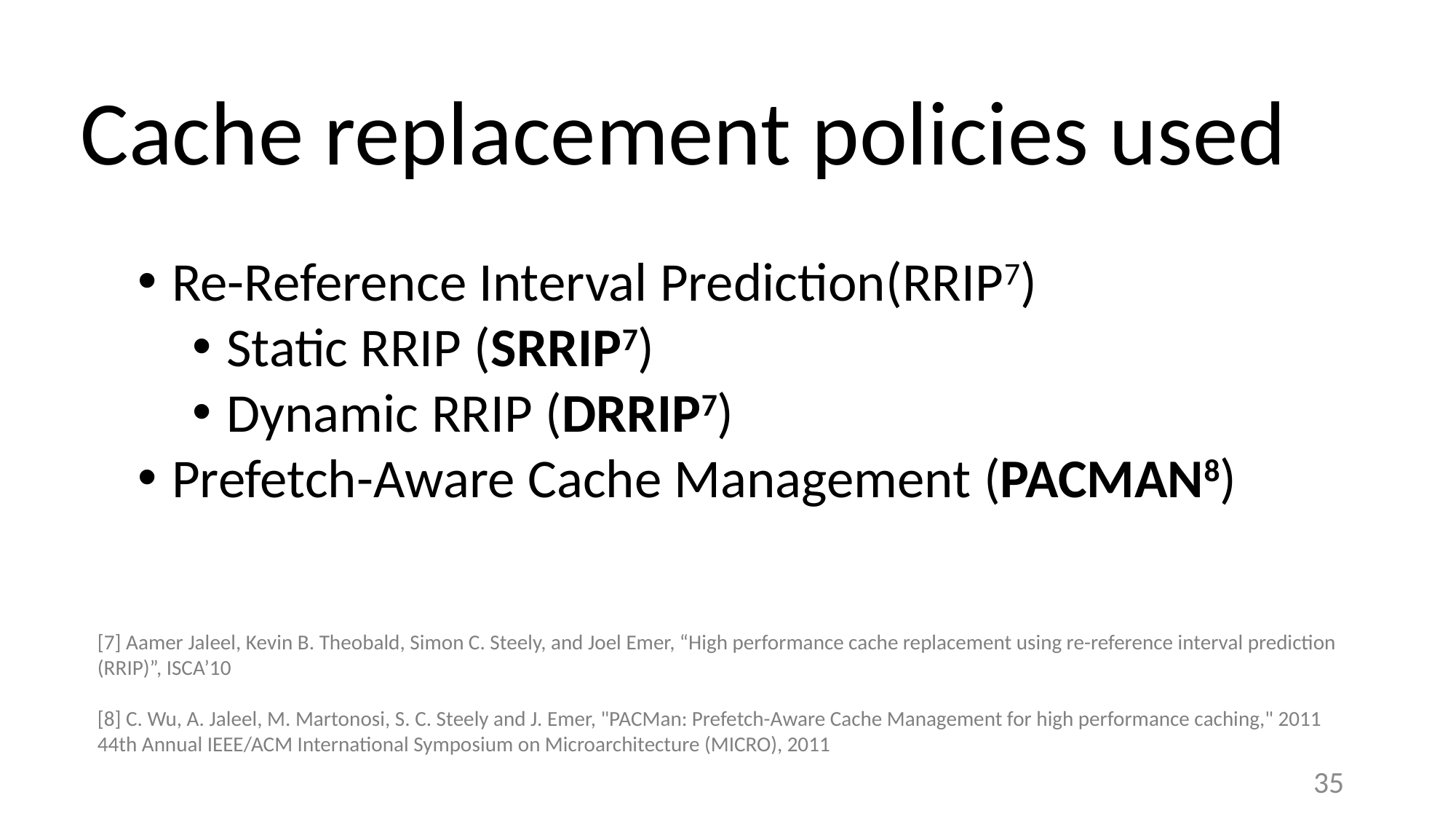

# Cache replacement policies used
Re-Reference Interval Prediction(RRIP7)
Static RRIP (SRRIP7)
Dynamic RRIP (DRRIP7)
Prefetch-Aware Cache Management (PACMAN8)
[7] Aamer Jaleel, Kevin B. Theobald, Simon C. Steely, and Joel Emer, “High performance cache replacement using re-reference interval prediction (RRIP)”, ISCA’10

[8] C. Wu, A. Jaleel, M. Martonosi, S. C. Steely and J. Emer, "PACMan: Prefetch-Aware Cache Management for high performance caching," 2011 44th Annual IEEE/ACM International Symposium on Microarchitecture (MICRO), 2011

35